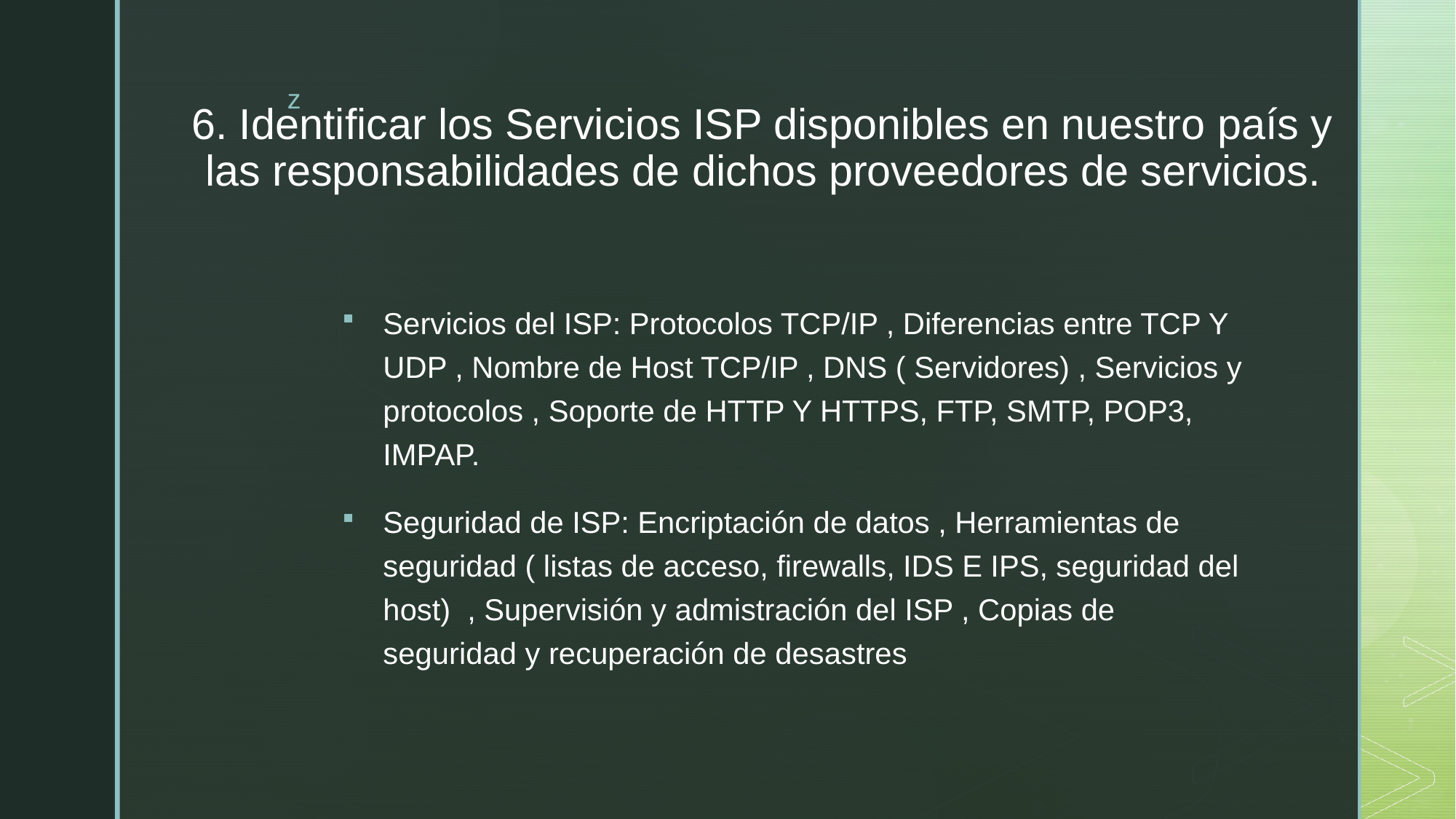

# 6. Identificar los Servicios ISP disponibles en nuestro país y las responsabilidades de dichos proveedores de servicios.
Servicios del ISP: Protocolos TCP/IP , Diferencias entre TCP Y UDP , Nombre de Host TCP/IP , DNS ( Servidores) , Servicios y protocolos , Soporte de HTTP Y HTTPS, FTP, SMTP, POP3, IMPAP.
Seguridad de ISP: Encriptación de datos , Herramientas de seguridad ( listas de acceso, firewalls, IDS E IPS, seguridad del host)  , Supervisión y admistración del ISP , Copias de seguridad y recuperación de desastres